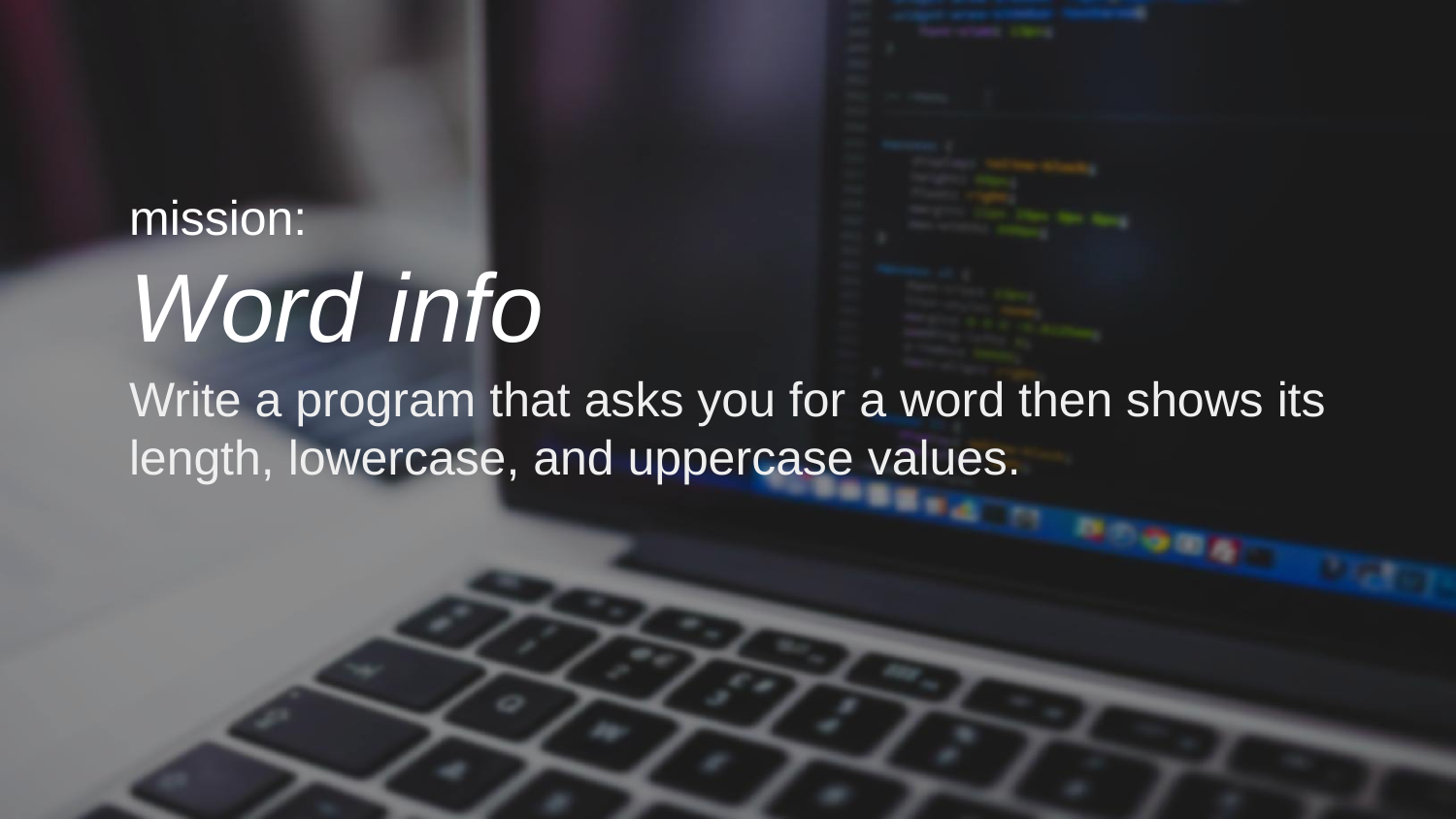

mission:
Word info
Write a program that asks you for a word then shows its length, lowercase, and uppercase values.